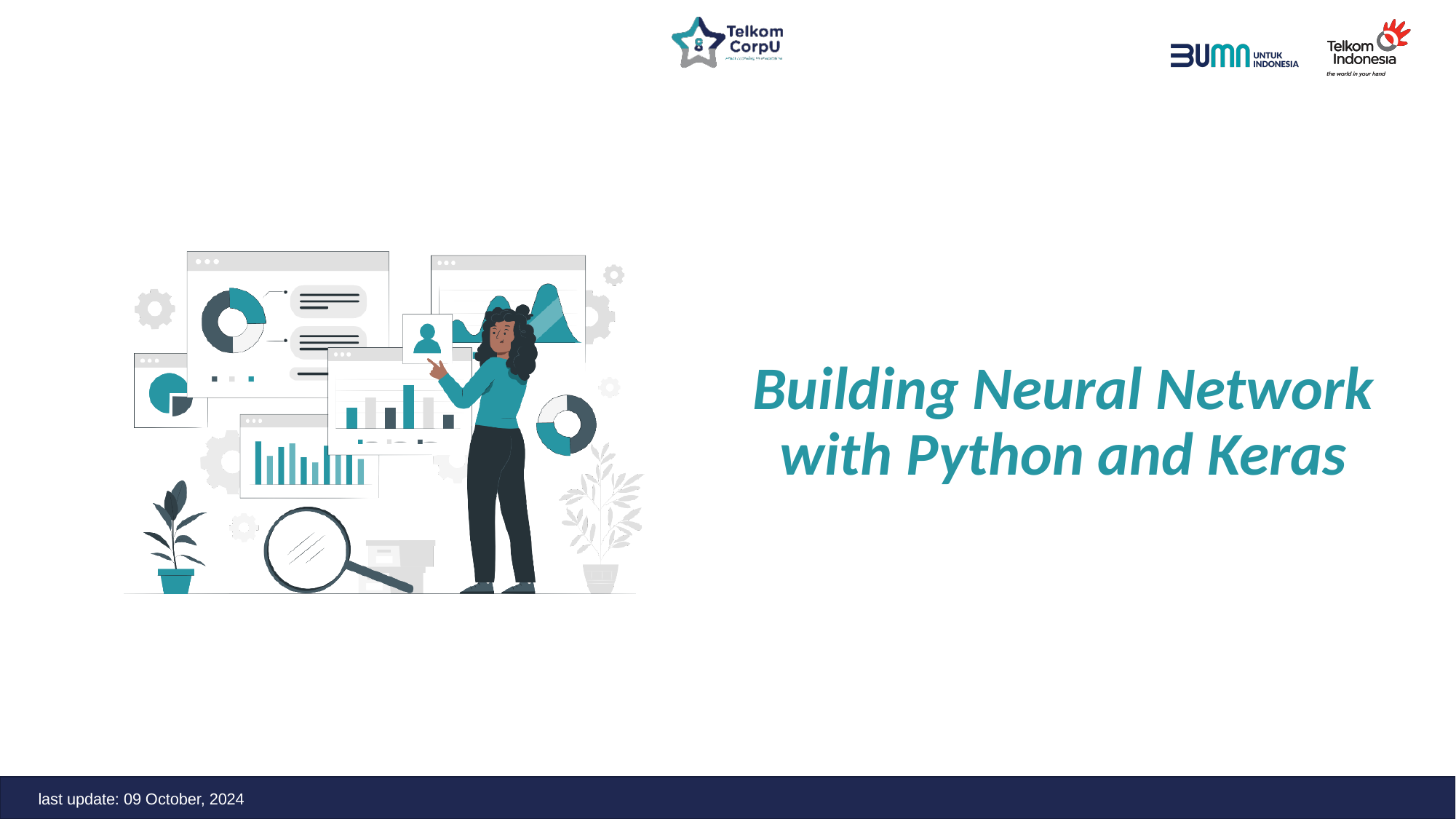

# Building Neural Network with Python and Keras
last update: 09 October, 2024